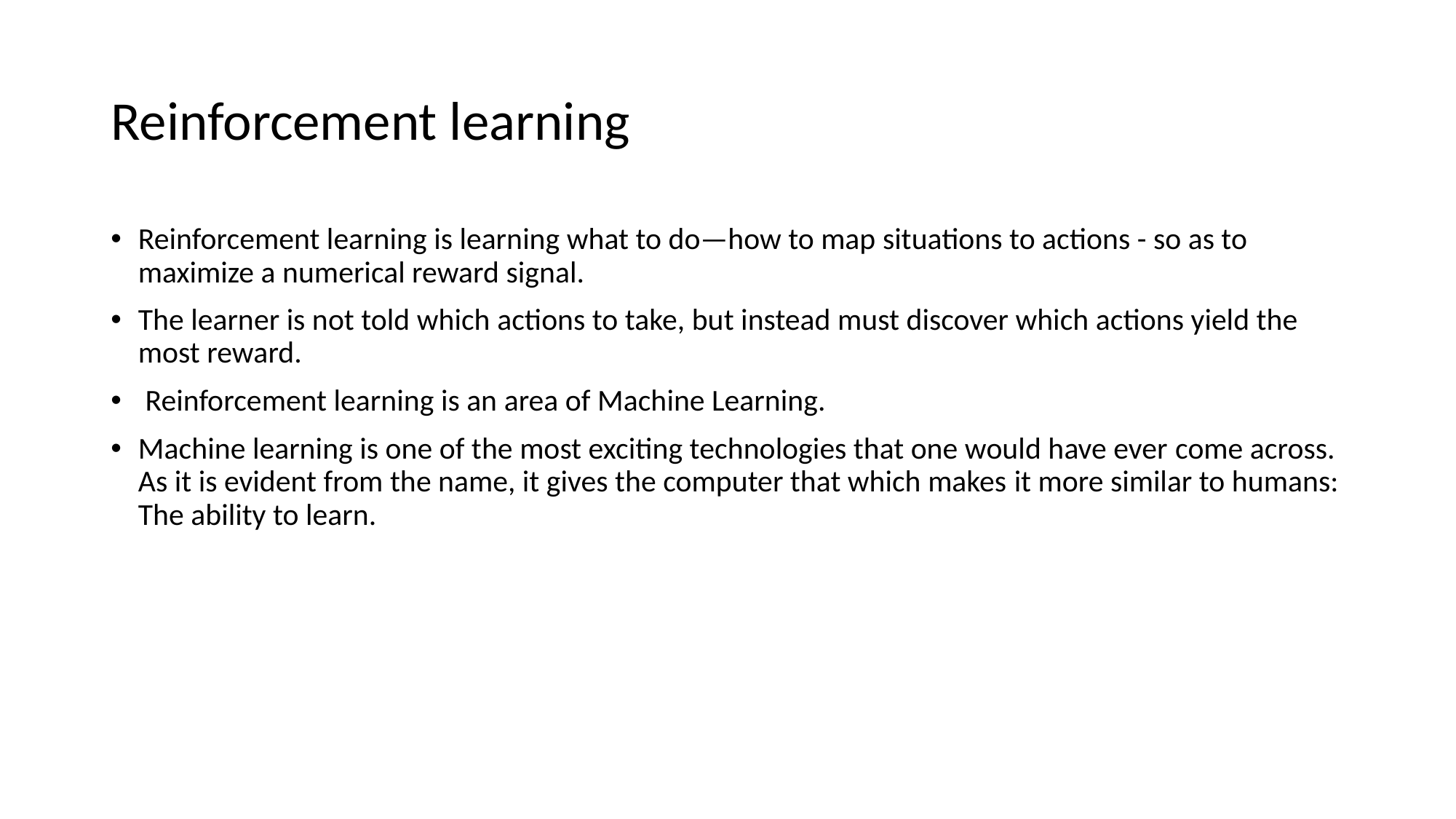

# Reinforcement learning
Reinforcement learning is learning what to do—how to map situations to actions - so as to maximize a numerical reward signal.
The learner is not told which actions to take, but instead must discover which actions yield the most reward.
 Reinforcement learning is an area of Machine Learning.
Machine learning is one of the most exciting technologies that one would have ever come across. As it is evident from the name, it gives the computer that which makes it more similar to humans: The ability to learn.